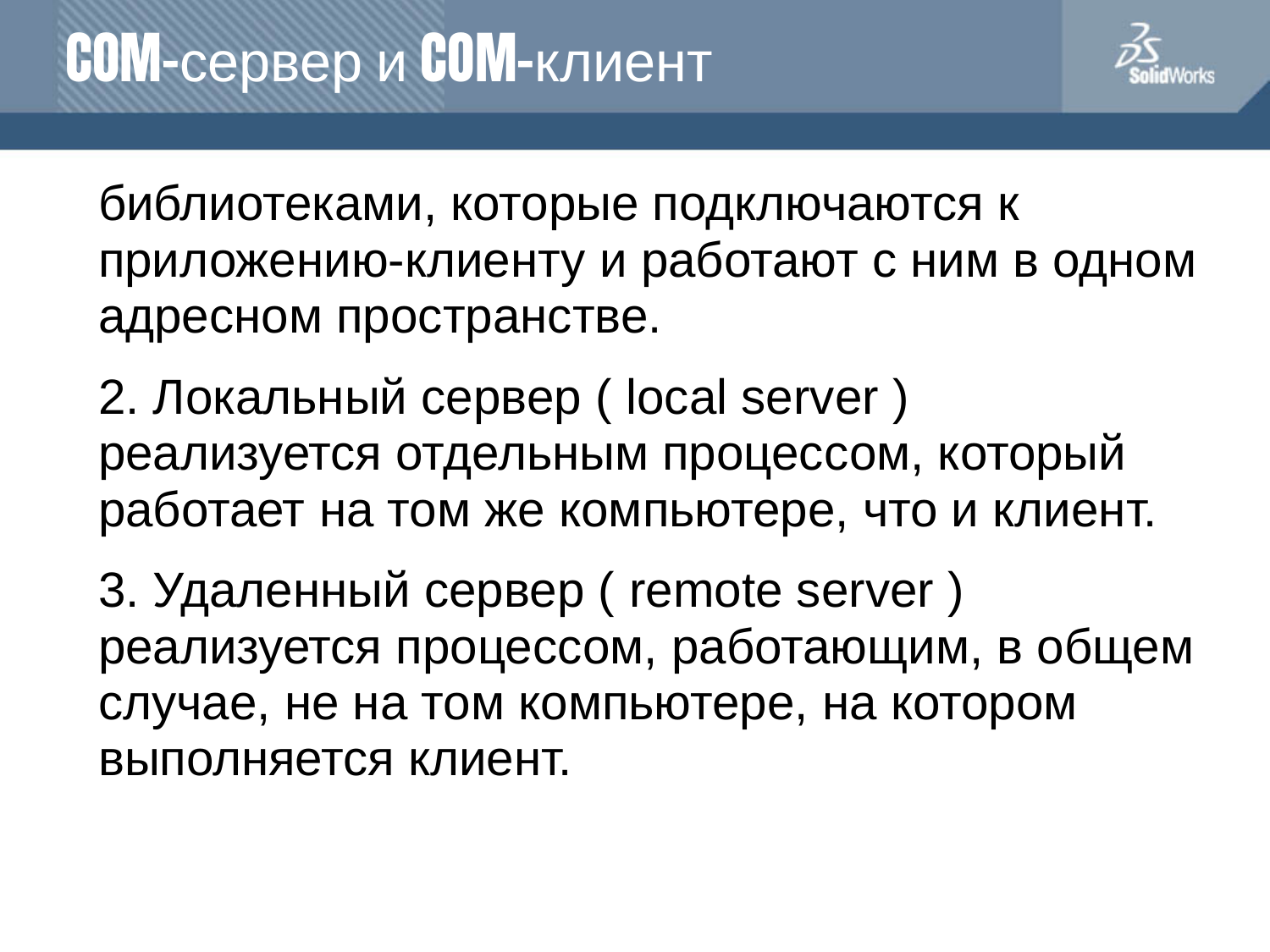

# COM-сервер и COM-клиент
	библиотеками, которые подключаются к приложению-клиенту и работают с ним в одном адресном пространстве.
	2. Локальный сервер ( local server ) реализуется отдельным процессом, который работает на том же компьютере, что и клиент.
	3. Удаленный сервер ( remote server ) реализуется процессом, работающим, в общем случае, не на том компьютере, на котором выполняется клиент.